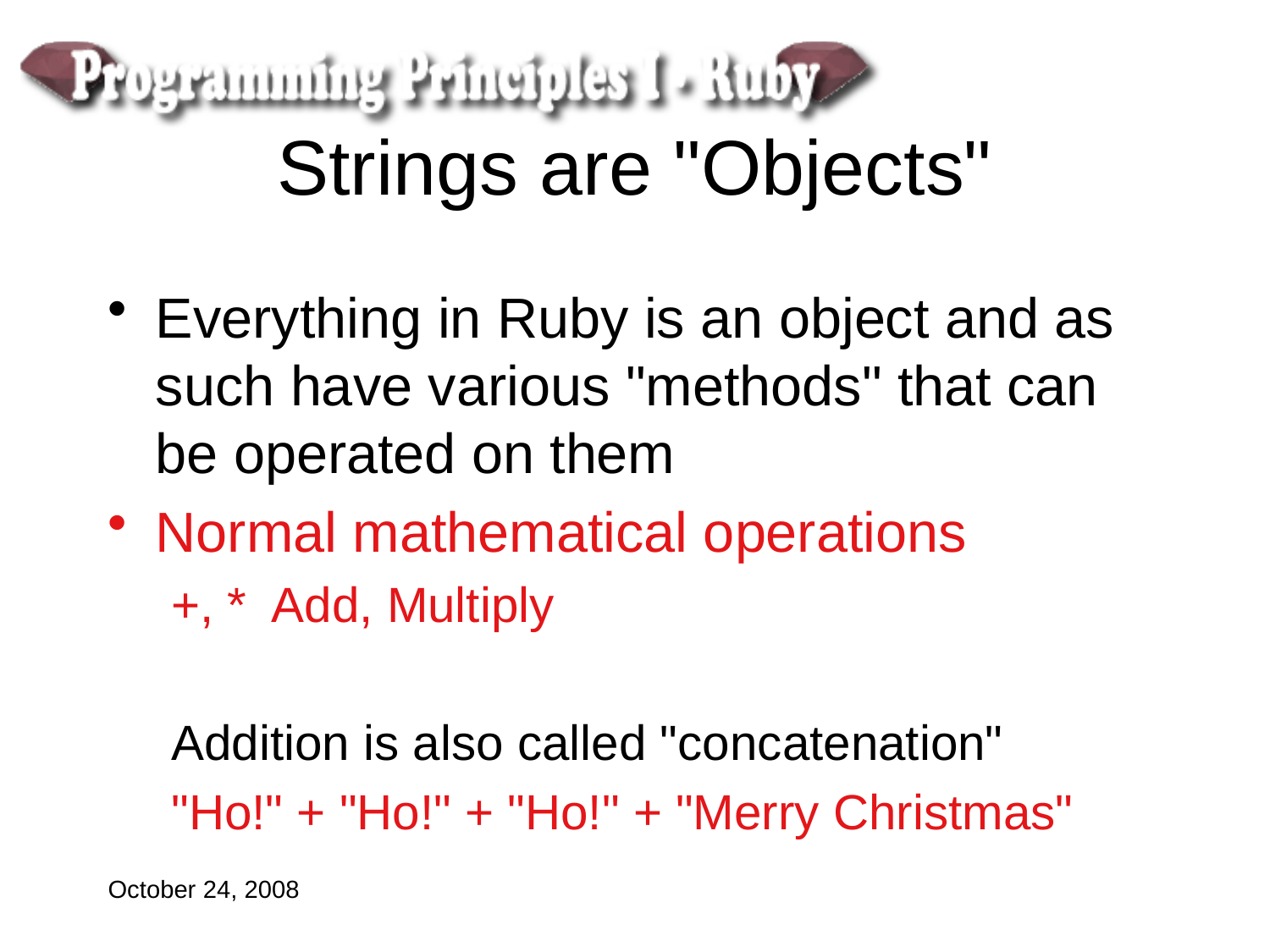

# Strings are "Objects"
Everything in Ruby is an object and as such have various "methods" that can be operated on them
Normal mathematical operations
+, *  Add, Multiply

Addition is also called "concatenation"
"Ho!" + "Ho!" + "Ho!" + "Merry Christmas"
October 24, 2008